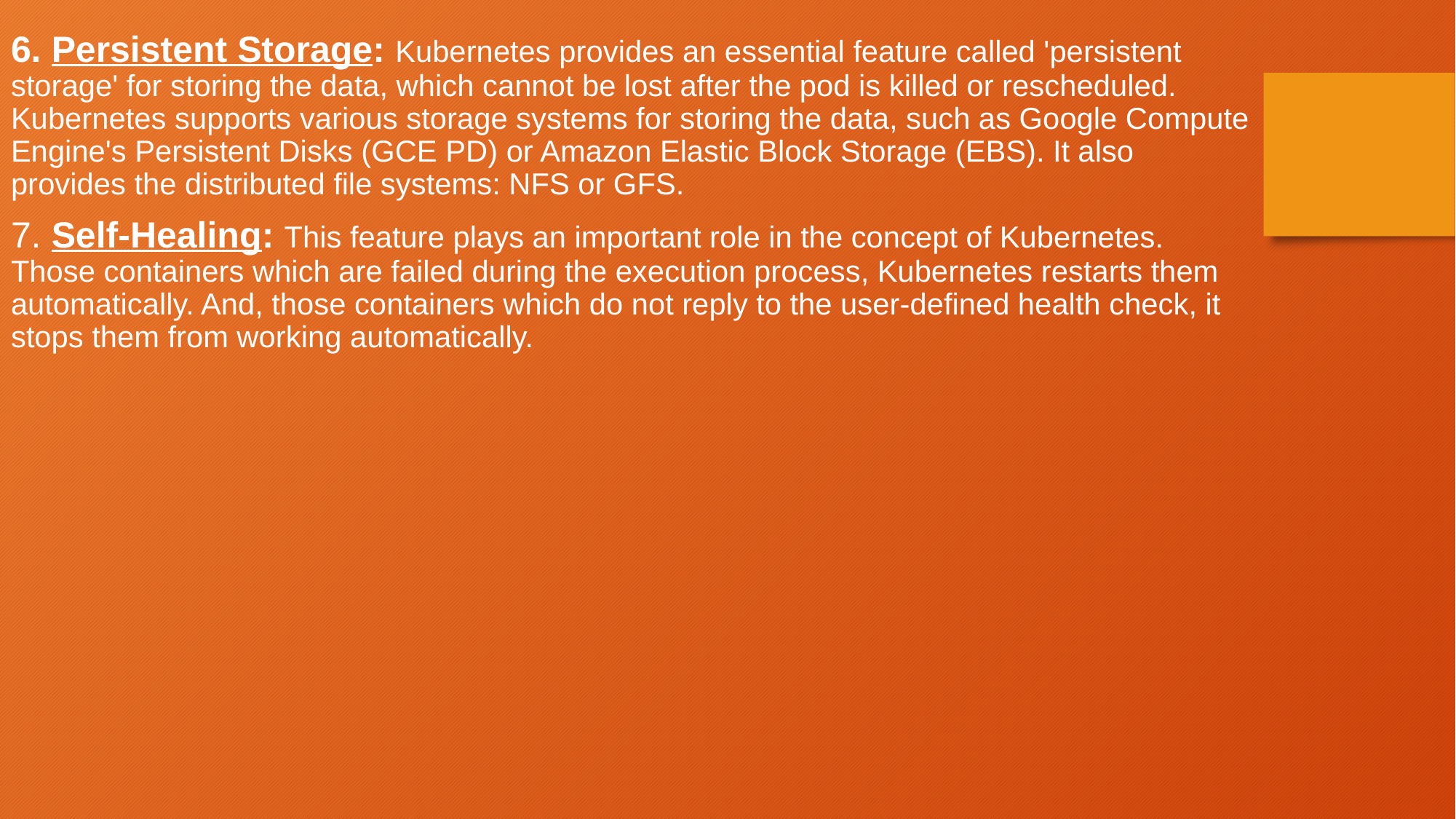

6. Persistent Storage: Kubernetes provides an essential feature called 'persistent storage' for storing the data, which cannot be lost after the pod is killed or rescheduled. Kubernetes supports various storage systems for storing the data, such as Google Compute Engine's Persistent Disks (GCE PD) or Amazon Elastic Block Storage (EBS). It also provides the distributed file systems: NFS or GFS.
7. Self-Healing: This feature plays an important role in the concept of Kubernetes. Those containers which are failed during the execution process, Kubernetes restarts them automatically. And, those containers which do not reply to the user-defined health check, it stops them from working automatically.